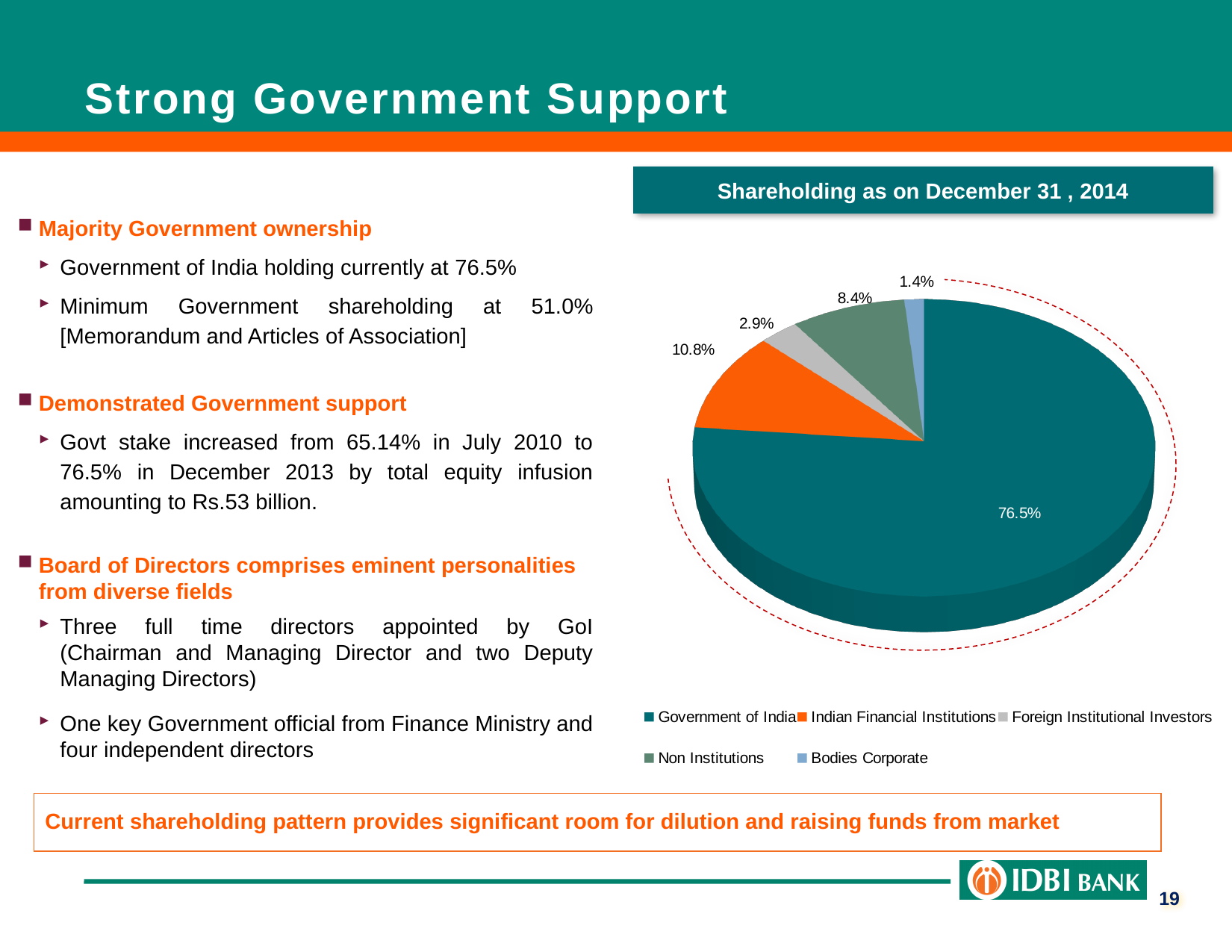

Strong Government Support
Shareholding as on December 31 , 2014
Majority Government ownership
Government of India holding currently at 76.5%
Minimum Government shareholding at 51.0% [Memorandum and Articles of Association]
Demonstrated Government support
Govt stake increased from 65.14% in July 2010 to 76.5% in December 2013 by total equity infusion amounting to Rs.53 billion.
Board of Directors comprises eminent personalities from diverse fields
Three full time directors appointed by GoI
(Chairman and Managing Director and two Deputy Managing Directors)
One key Government official from Finance Ministry and four independent directors

[unsupported chart]

Current shareholding pattern provides significant room for dilution and raising funds from market
19